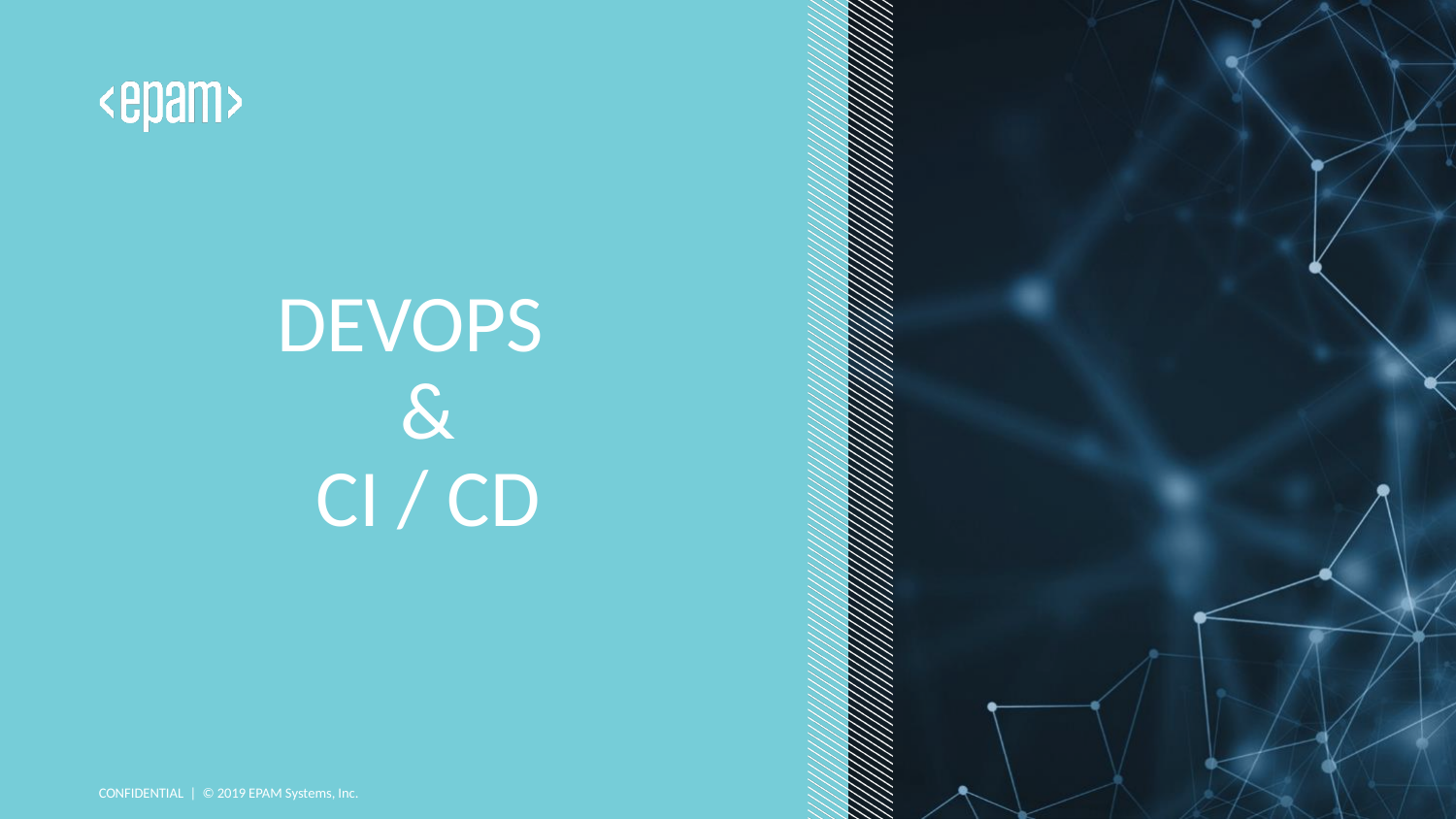

# DEVOPS & CI / CD
CONFIDENTIAL  |  © 2019 EPAM Systems, Inc.